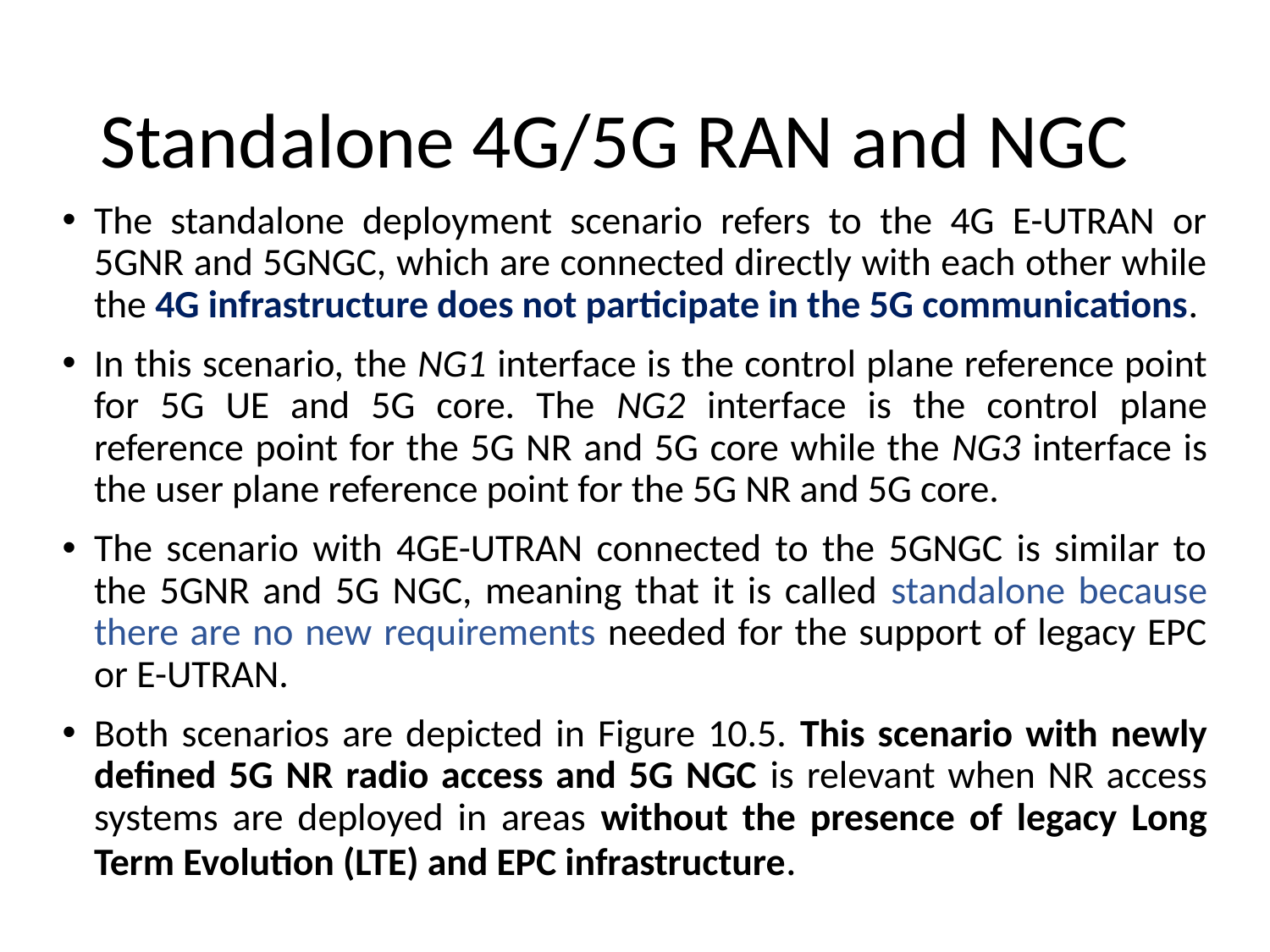

# Standalone 4G/5G RAN and NGC
The standalone deployment scenario refers to the 4G E-UTRAN or 5GNR and 5GNGC, which are connected directly with each other while the 4G infrastructure does not participate in the 5G communications.
In this scenario, the NG1 interface is the control plane reference point for 5G UE and 5G core. The NG2 interface is the control plane reference point for the 5G NR and 5G core while the NG3 interface is the user plane reference point for the 5G NR and 5G core.
The scenario with 4GE-UTRAN connected to the 5GNGC is similar to the 5GNR and 5G NGC, meaning that it is called standalone because there are no new requirements needed for the support of legacy EPC or E-UTRAN.
Both scenarios are depicted in Figure 10.5. This scenario with newly defined 5G NR radio access and 5G NGC is relevant when NR access systems are deployed in areas without the presence of legacy Long Term Evolution (LTE) and EPC infrastructure.